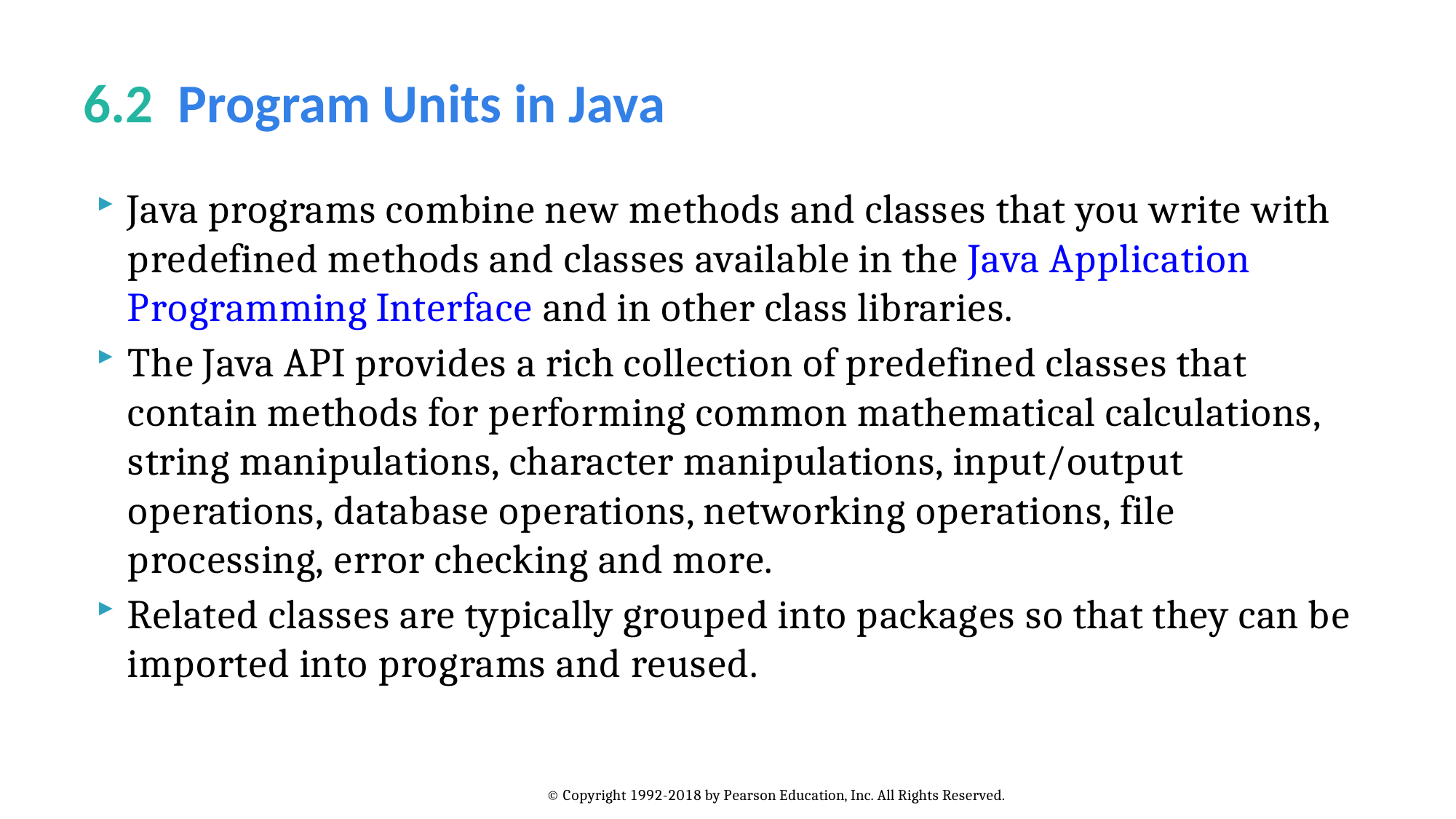

# 6.2  Program Units in Java
Java programs combine new methods and classes that you write with predefined methods and classes available in the Java Application Programming Interface and in other class libraries.
The Java API provides a rich collection of predefined classes that contain methods for performing common mathematical calculations, string manipulations, character manipulations, input/output operations, database operations, networking operations, file processing, error checking and more.
Related classes are typically grouped into packages so that they can be imported into programs and reused.

© Copyright 1992-2018 by Pearson Education, Inc. All Rights Reserved.